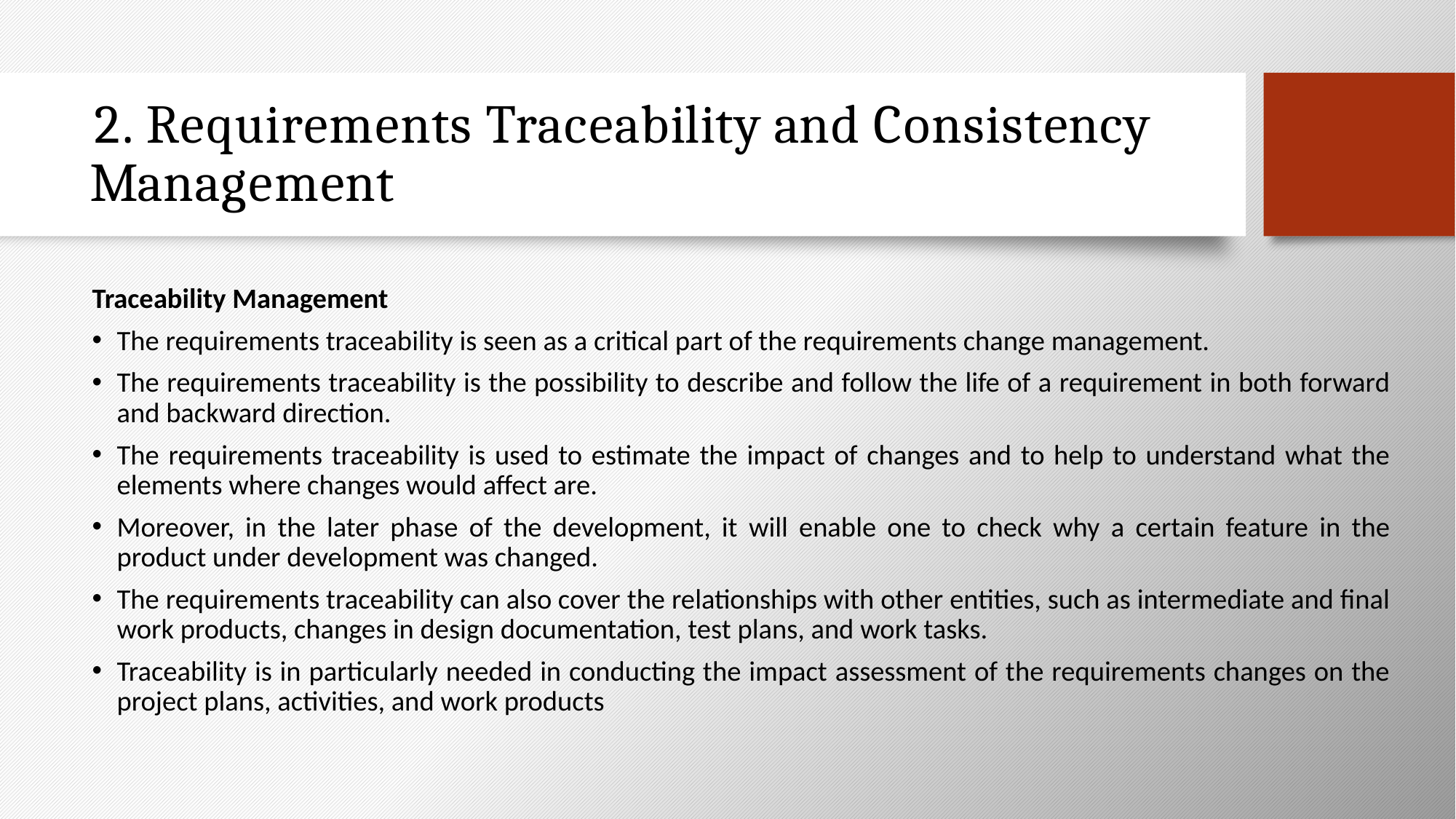

# 2. Requirements Traceability and Consistency Management
Traceability Management
The requirements traceability is seen as a critical part of the requirements change management.
The requirements traceability is the possibility to describe and follow the life of a requirement in both forward and backward direction.
The requirements traceability is used to estimate the impact of changes and to help to understand what the elements where changes would affect are.
Moreover, in the later phase of the development, it will enable one to check why a certain feature in the product under development was changed.
The requirements traceability can also cover the relationships with other entities, such as intermediate and final work products, changes in design documentation, test plans, and work tasks.
Traceability is in particularly needed in conducting the impact assessment of the requirements changes on the project plans, activities, and work products